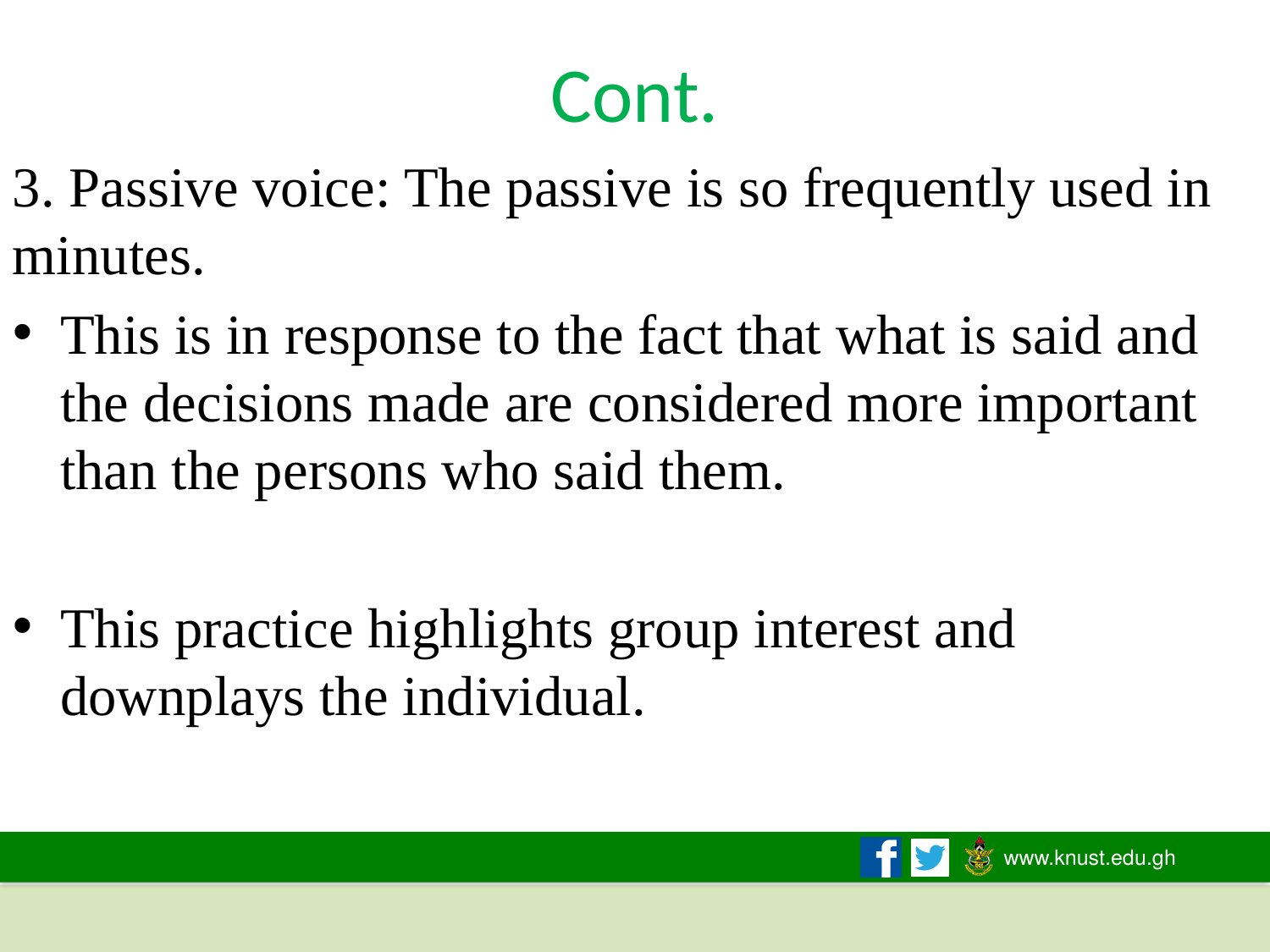

# Cont.
3. Passive voice: The passive is so frequently used in minutes.
This is in response to the fact that what is said and the decisions made are considered more important than the persons who said them.

This practice highlights group interest and downplays the individual.